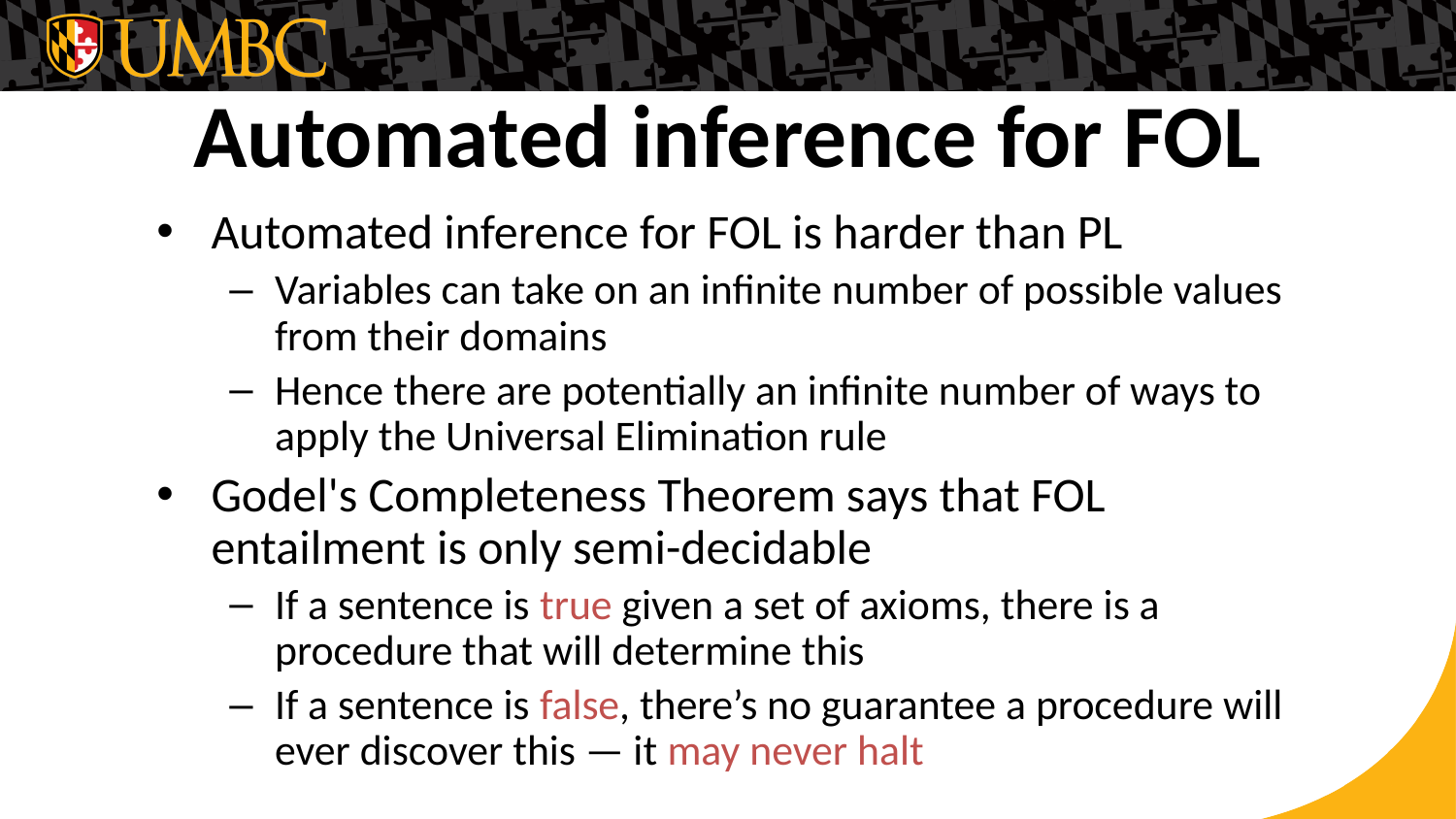

# Automated inference for FOL
Automated inference for FOL is harder than PL
Variables can take on an infinite number of possible values from their domains
Hence there are potentially an infinite number of ways to apply the Universal Elimination rule
Godel's Completeness Theorem says that FOL entailment is only semi-decidable
If a sentence is true given a set of axioms, there is a procedure that will determine this
If a sentence is false, there’s no guarantee a procedure will ever discover this — it may never halt